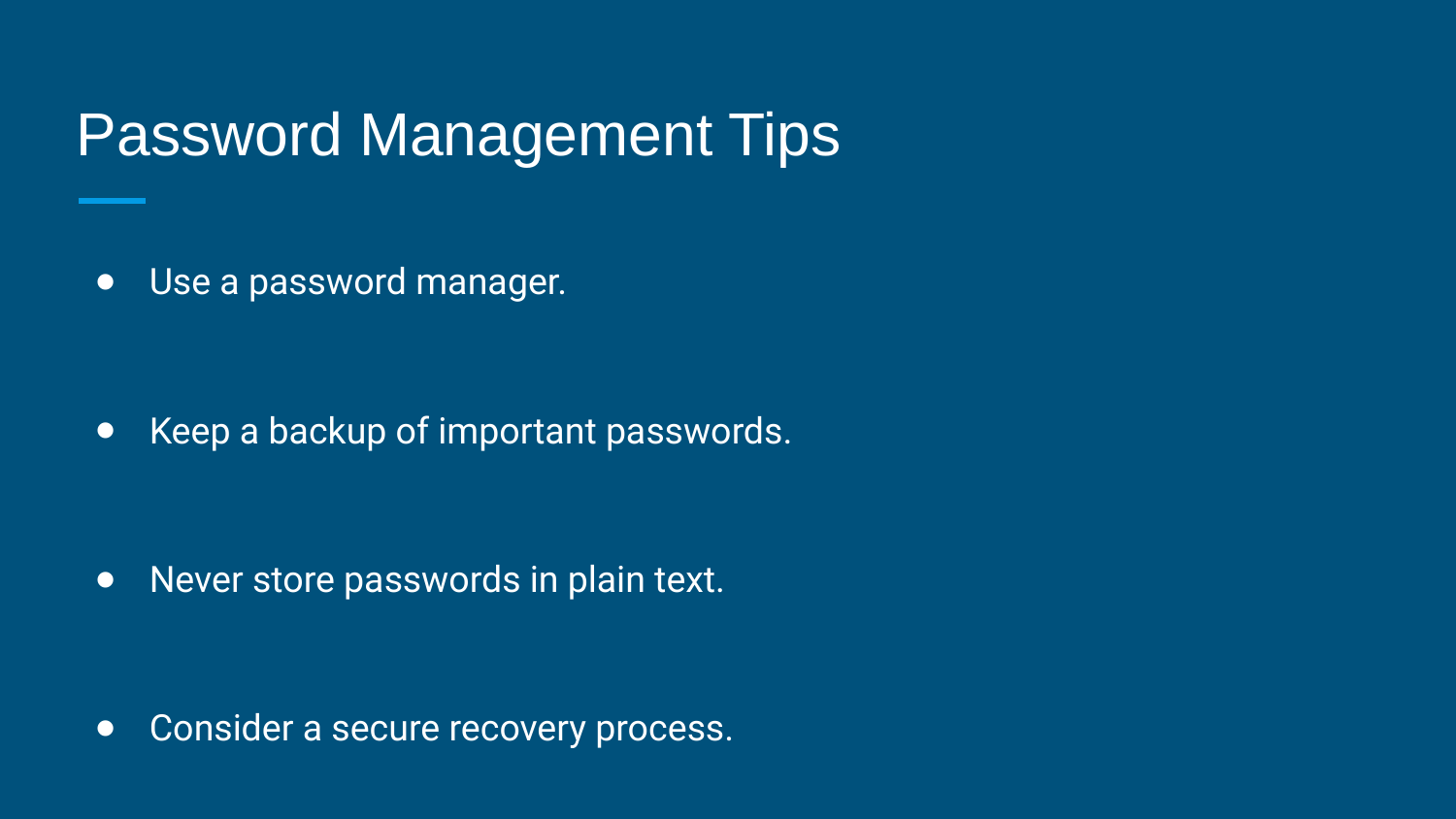

# Password Management Tips
Use a password manager.

Keep a backup of important passwords.

Never store passwords in plain text.

Consider a secure recovery process.